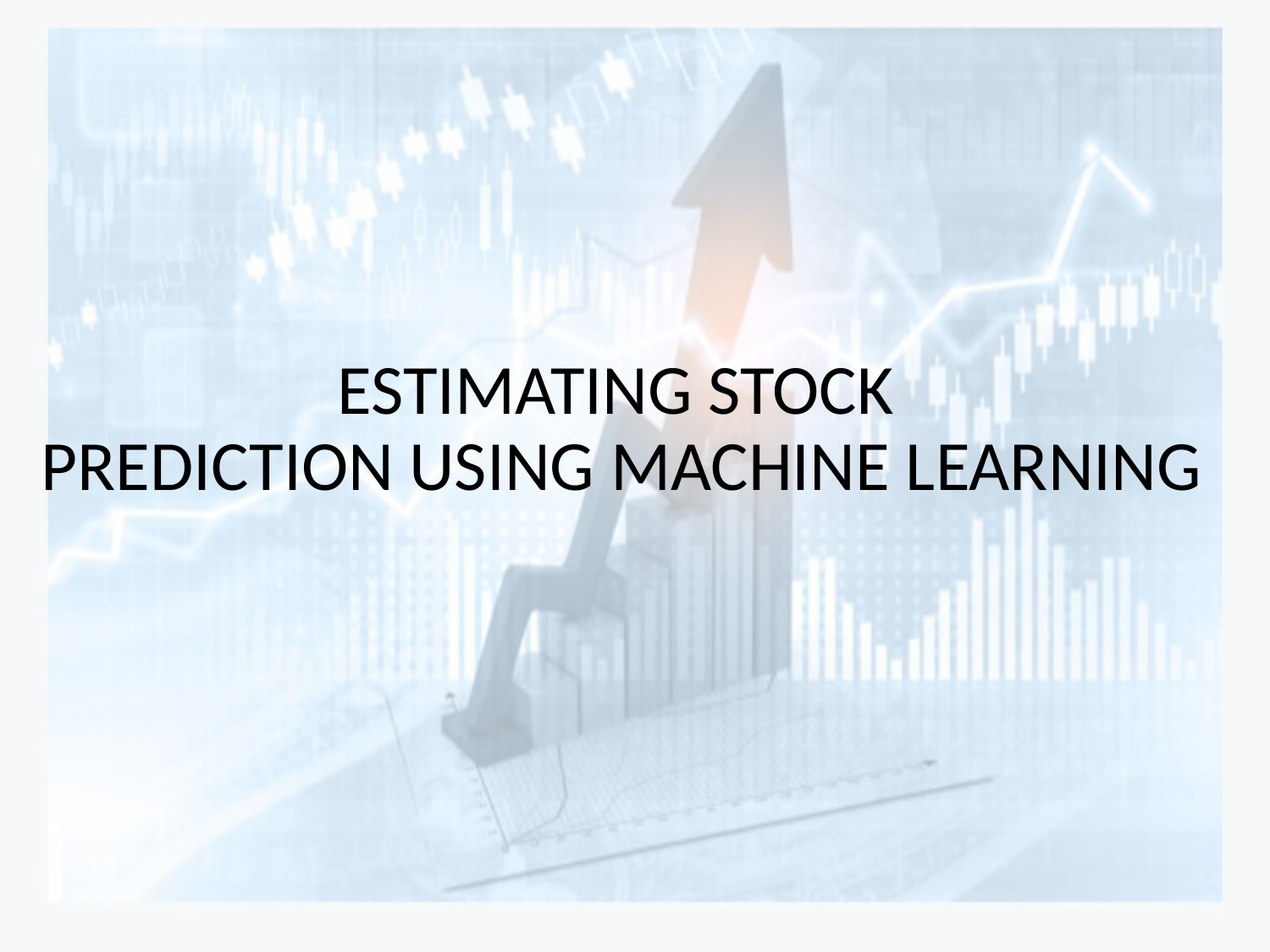

#
                                   ESTIMATING STOCK PREDICTION USING MACHINE LEARNING